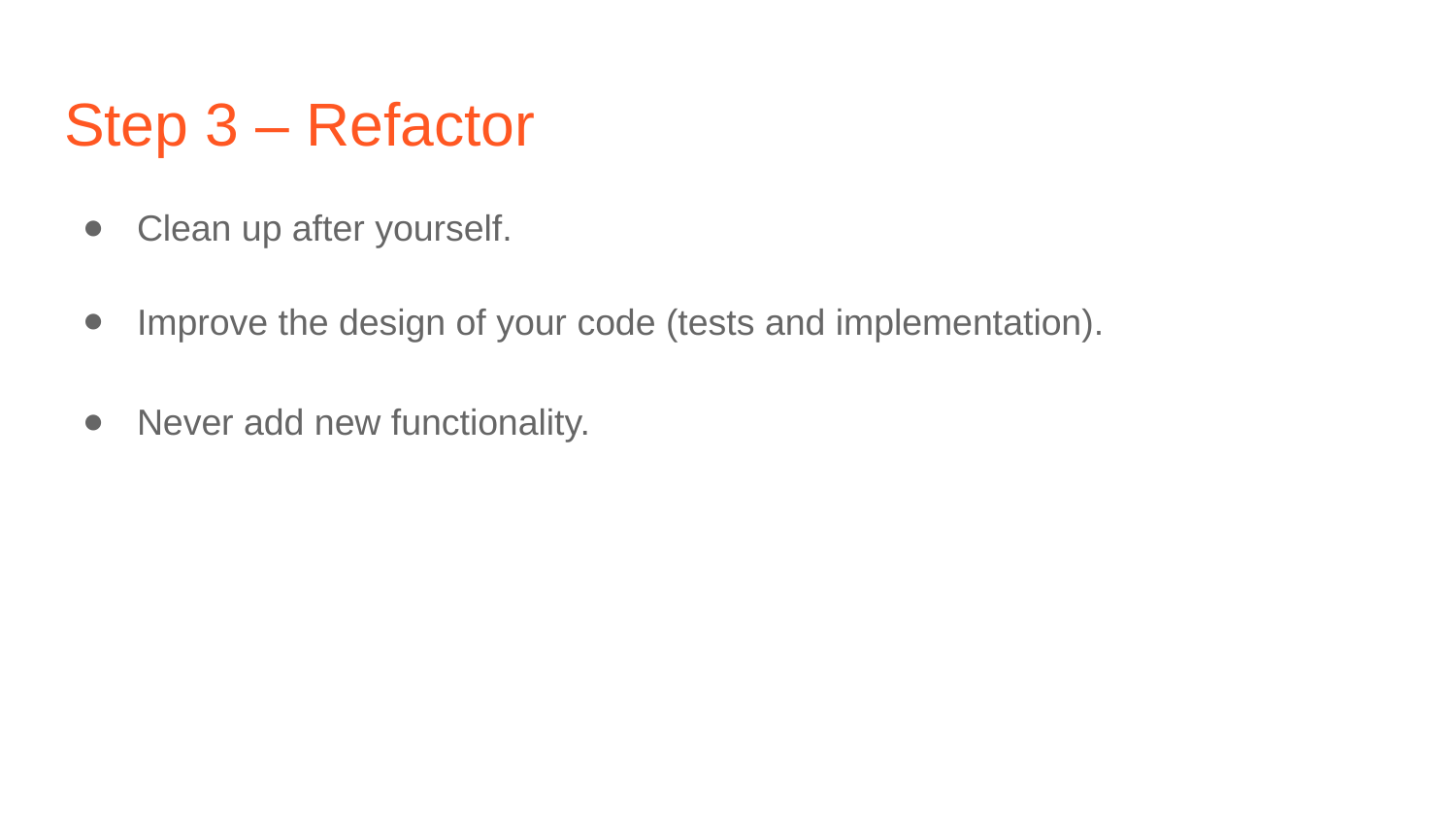

# Step 3 – Refactor
Clean up after yourself.
Improve the design of your code (tests and implementation).
Never add new functionality.